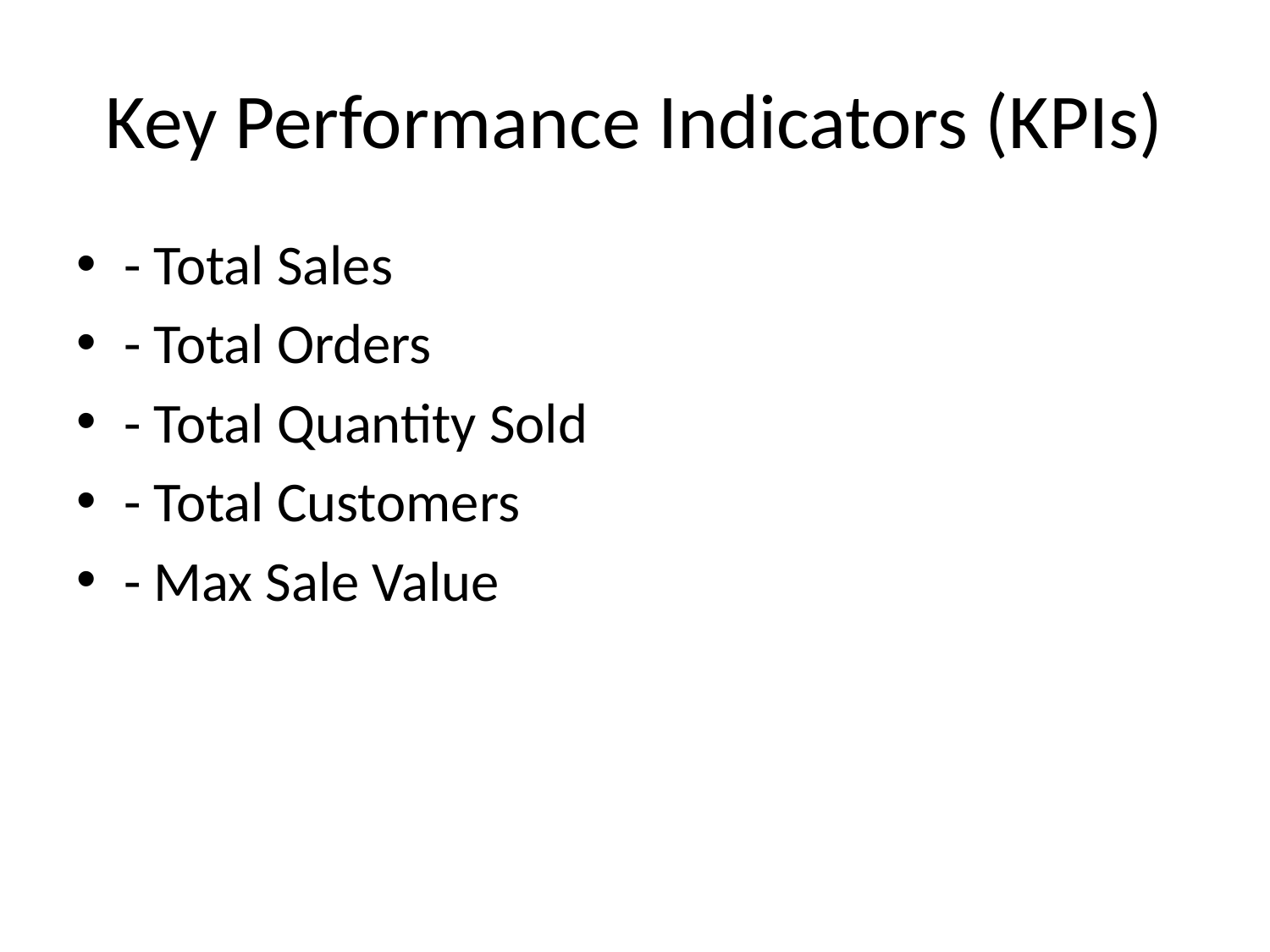

# Key Performance Indicators (KPIs)
- Total Sales
- Total Orders
- Total Quantity Sold
- Total Customers
- Max Sale Value